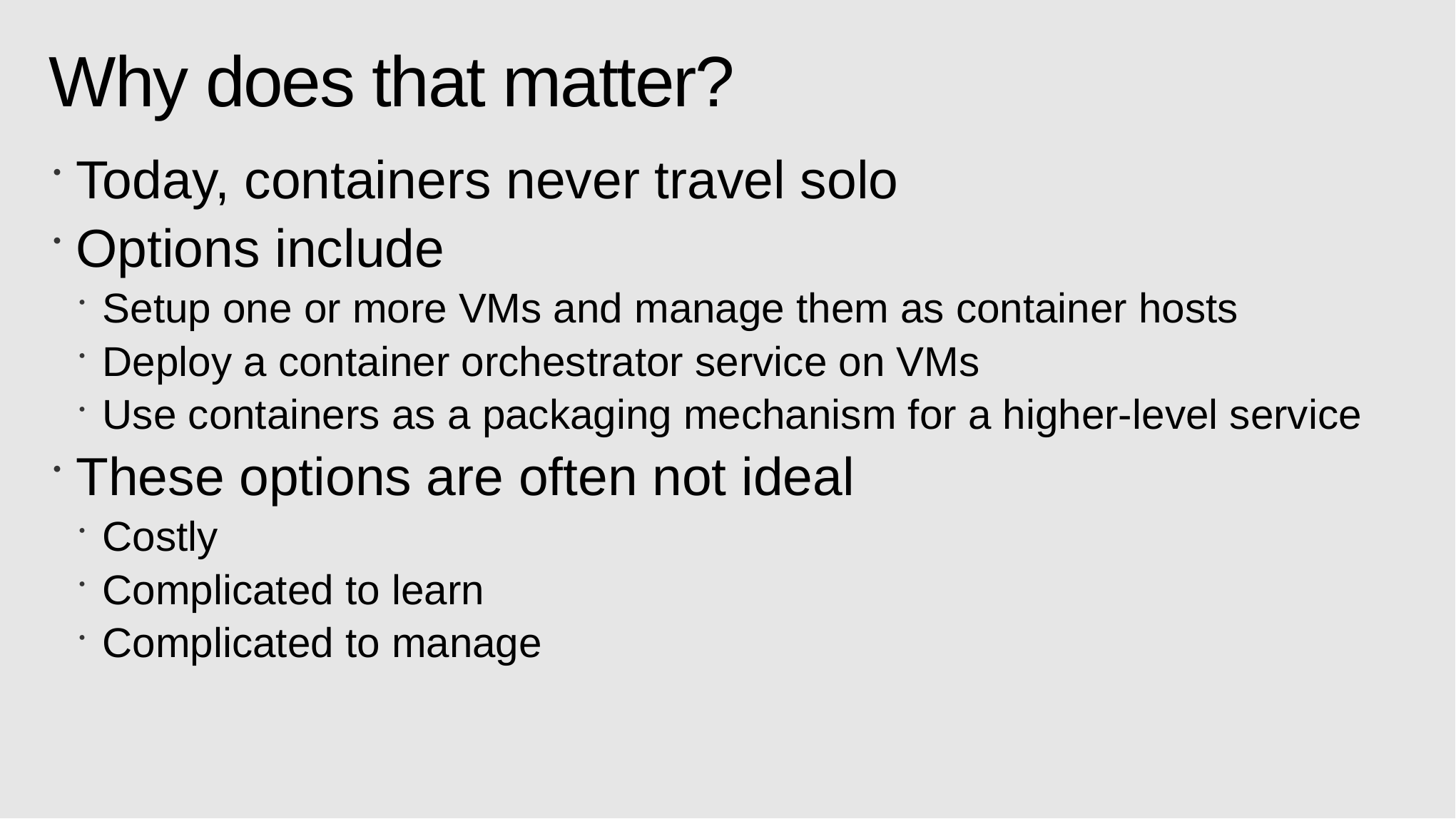

# Why does that matter?
Today, containers never travel solo
Options include
Setup one or more VMs and manage them as container hosts
Deploy a container orchestrator service on VMs
Use containers as a packaging mechanism for a higher-level service
These options are often not ideal
Costly
Complicated to learn
Complicated to manage